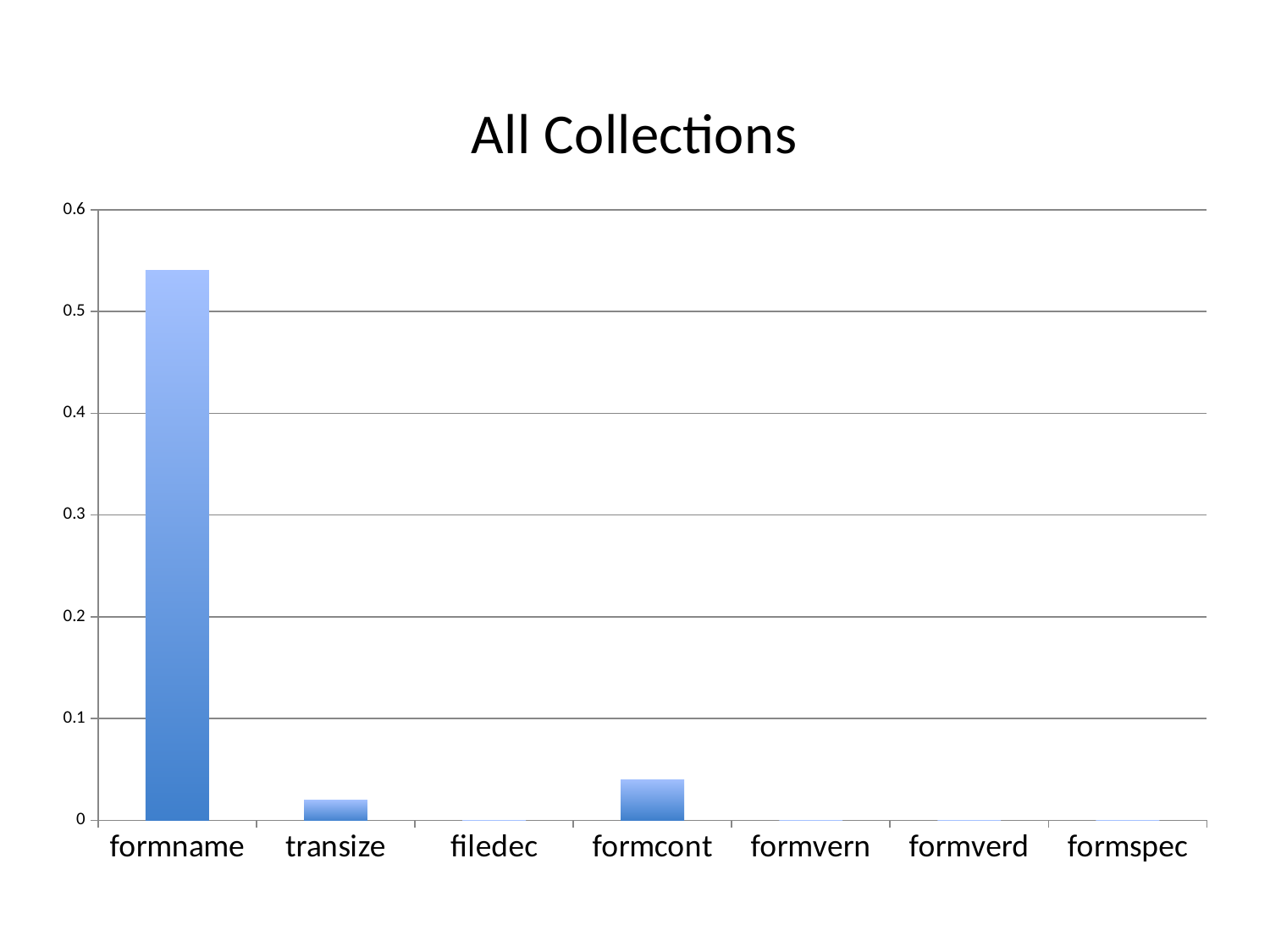

### Chart: All Collections

| Category | All Nodes |
|---|---|
| formname | 0.54 |
| transize | 0.02 |
| filedec | 0.0 |
| formcont | 0.04 |
| formvern | 0.0 |
| formverd | 0.0 |
| formspec | 0.0 |